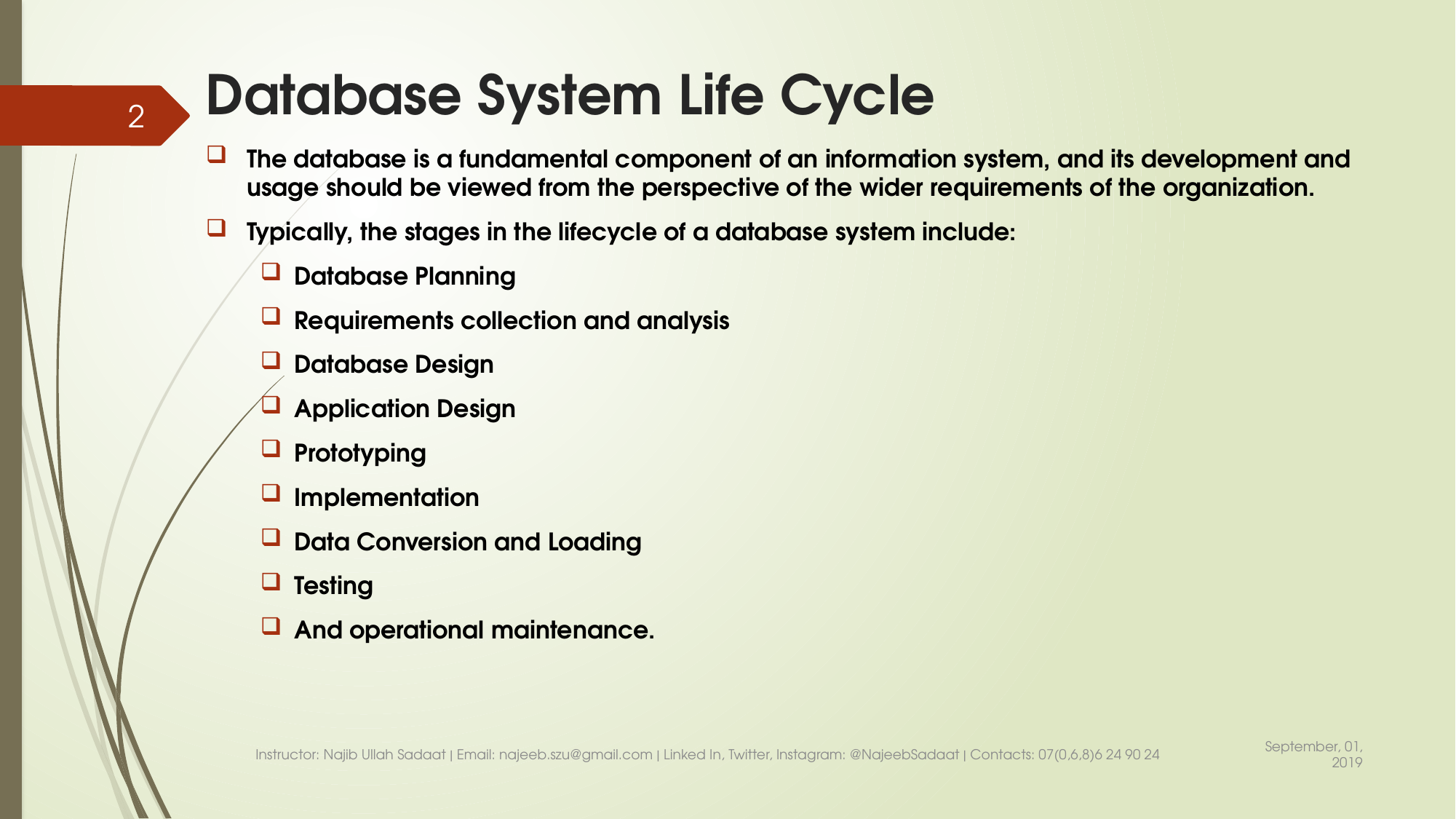

# Database System Life Cycle
2
The database is a fundamental component of an information system, and its development and usage should be viewed from the perspective of the wider requirements of the organization.
Typically, the stages in the lifecycle of a database system include:
Database Planning
Requirements collection and analysis
Database Design
Application Design
Prototyping
Implementation
Data Conversion and Loading
Testing
And operational maintenance.
September, 01, 2019
Instructor: Najib Ullah Sadaat | Email: najeeb.szu@gmail.com | Linked In, Twitter, Instagram: @NajeebSadaat | Contacts: 07(0,6,8)6 24 90 24